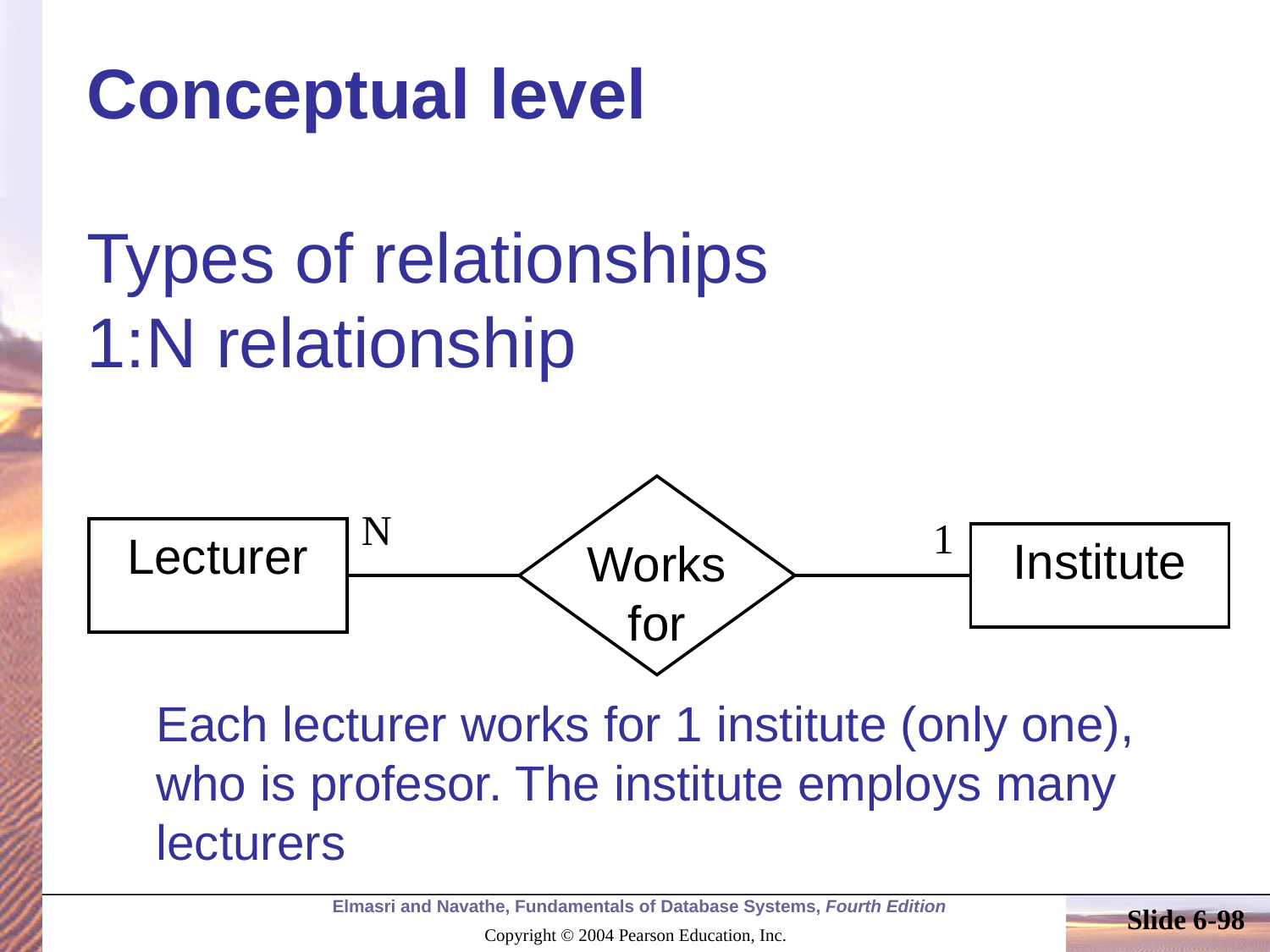

# Conceptual level
Types of relationships
1:N relationship
Works
for
N
1
Lecturer
Institute
Each lecturer works for 1 institute (only one), who is profesor. The institute employs many lecturers
Slide 6-98